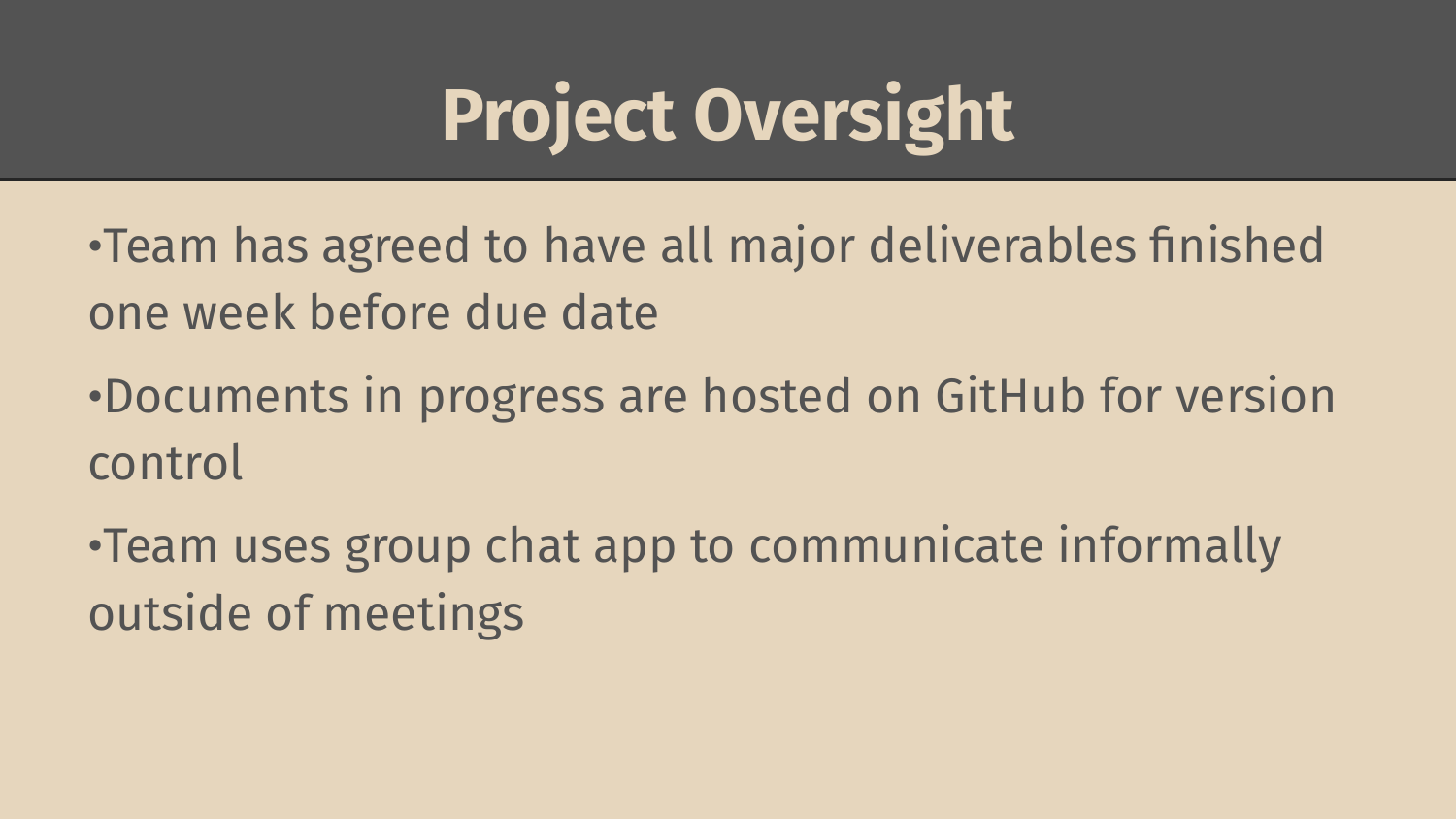

# Project Oversight
•Team has agreed to have all major deliverables finished one week before due date
•Documents in progress are hosted on GitHub for version control
•Team uses group chat app to communicate informally outside of meetings